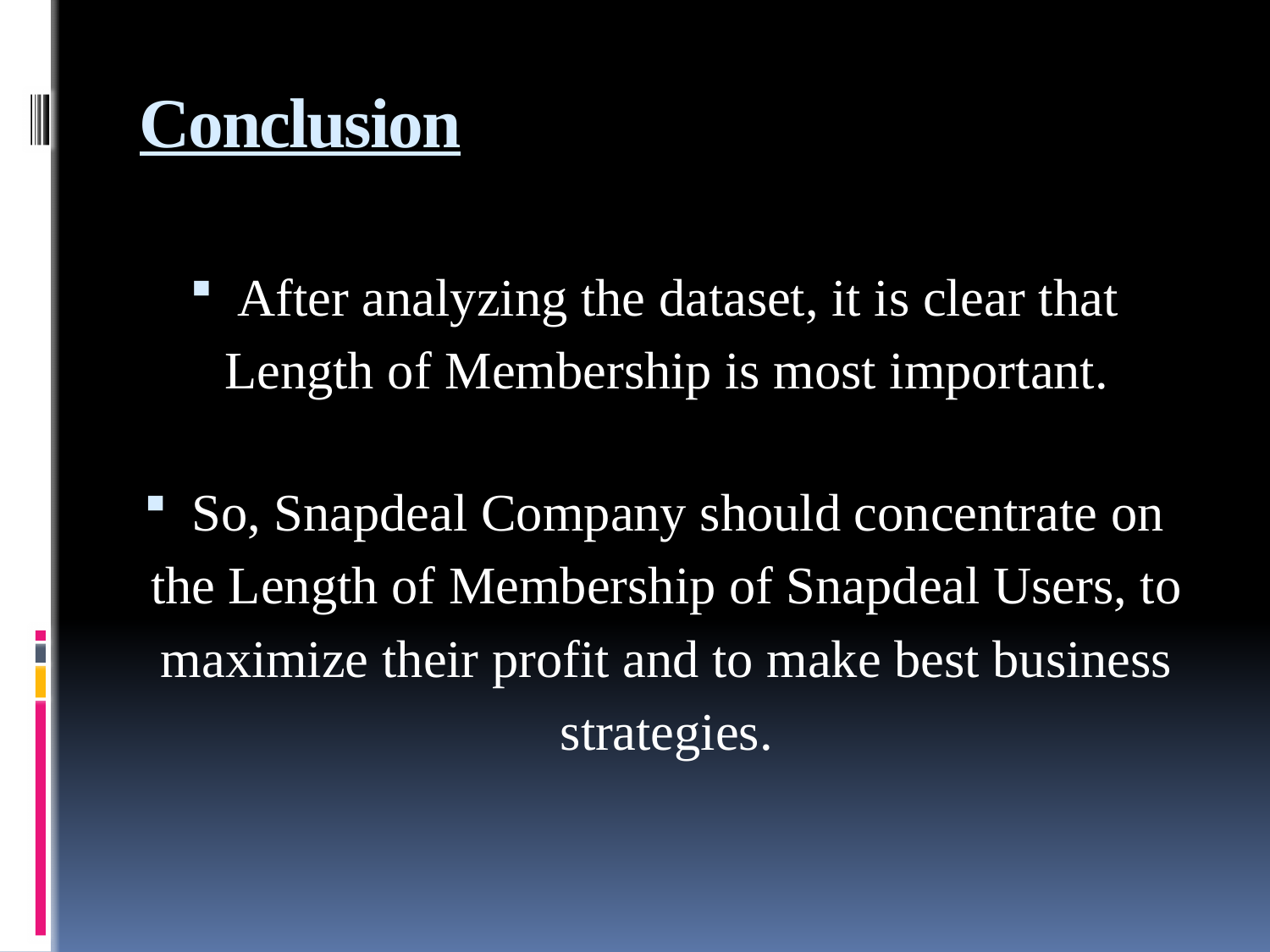

# Conclusion
After analyzing the dataset, it is clear that Length of Membership is most important.

So, Snapdeal Company should concentrate on the Length of Membership of Snapdeal Users, to maximize their profit and to make best business strategies.